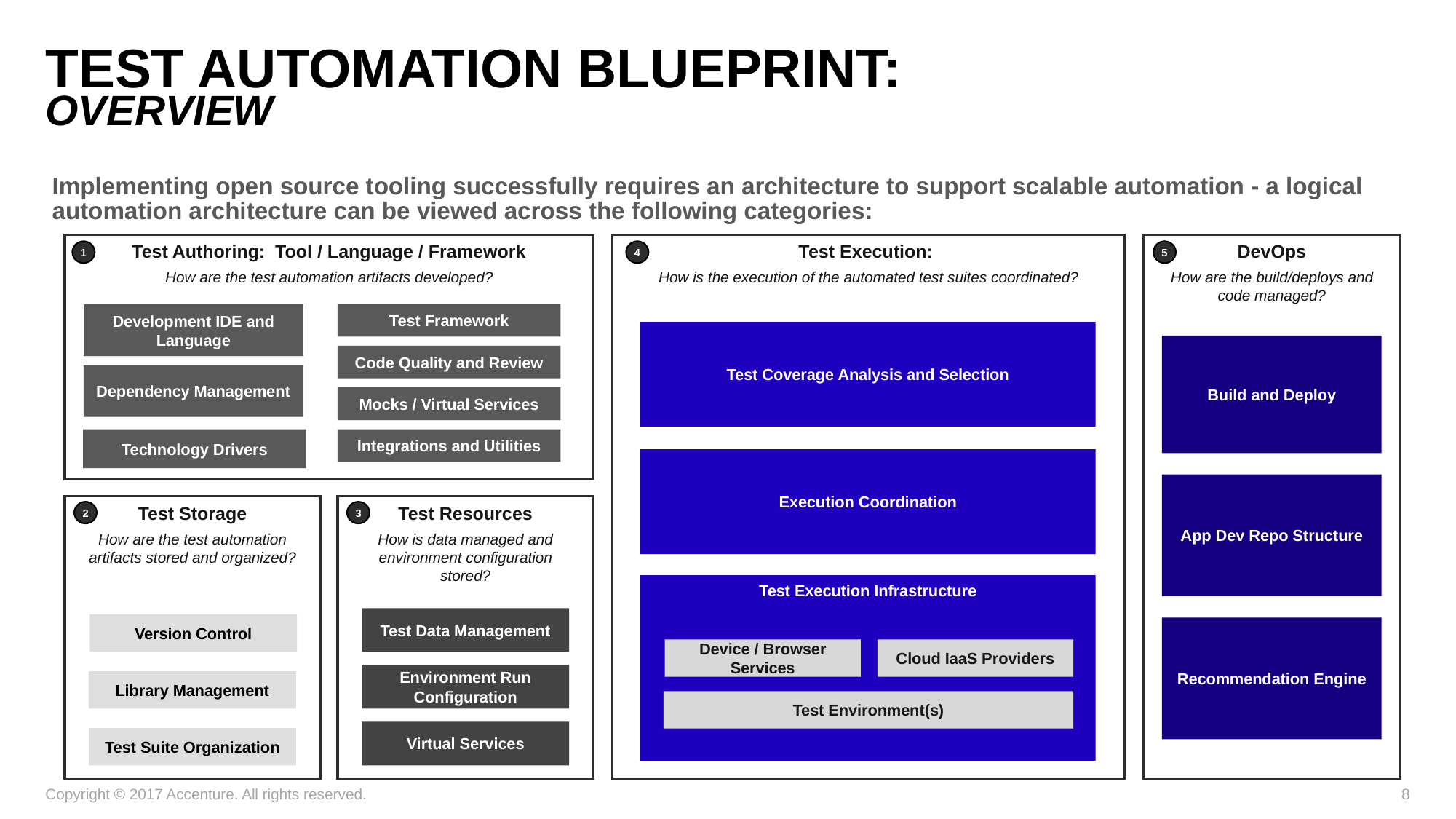

# Test Automation Blueprint: Overview
Implementing open source tooling successfully requires an architecture to support scalable automation - a logical automation architecture can be viewed across the following categories:
Test Execution:
How is the execution of the automated test suites coordinated?
DevOps
How are the build/deploys and code managed?
Test Authoring:  Tool / Language / Framework
How are the test automation artifacts developed?
1
4
5
Test Framework
Development IDE and Language
Test Coverage Analysis and Selection
Build and Deploy
Code Quality and Review
Dependency Management
Mocks / Virtual Services
Technology Drivers
Integrations and Utilities
Execution Coordination
App Dev Repo Structure
Test Storage
How are the test automation artifacts stored and organized?

Test Resources
How is data managed and environment configuration stored?

2
3
Test Execution Infrastructure
Test Data Management
Version Control
Recommendation Engine
Device / Browser Services
Cloud IaaS Providers
Environment Run Configuration
Library Management
Test Environment(s)
Virtual Services
Test Suite Organization
Copyright © 2017 Accenture. All rights reserved.
8